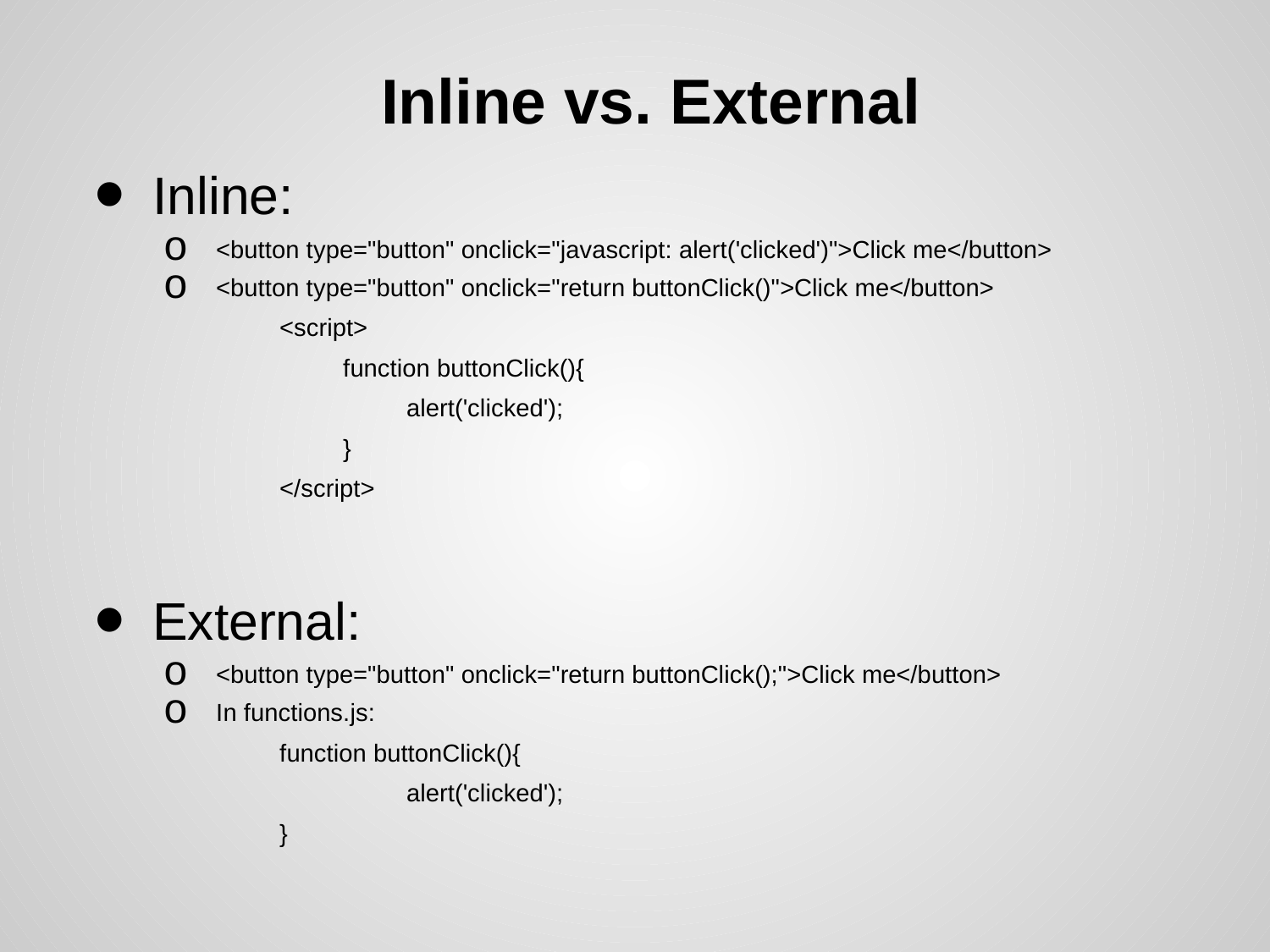

# Inline vs. External
Inline:
<button type="button" onclick="javascript: alert('clicked')">Click me</button>
<button type="button" onclick="return buttonClick()">Click me</button>
<script>
function buttonClick(){
alert('clicked');
}
</script>

External:
<button type="button" onclick="return buttonClick();">Click me</button>
In functions.js:
function buttonClick(){
	alert('clicked');
}